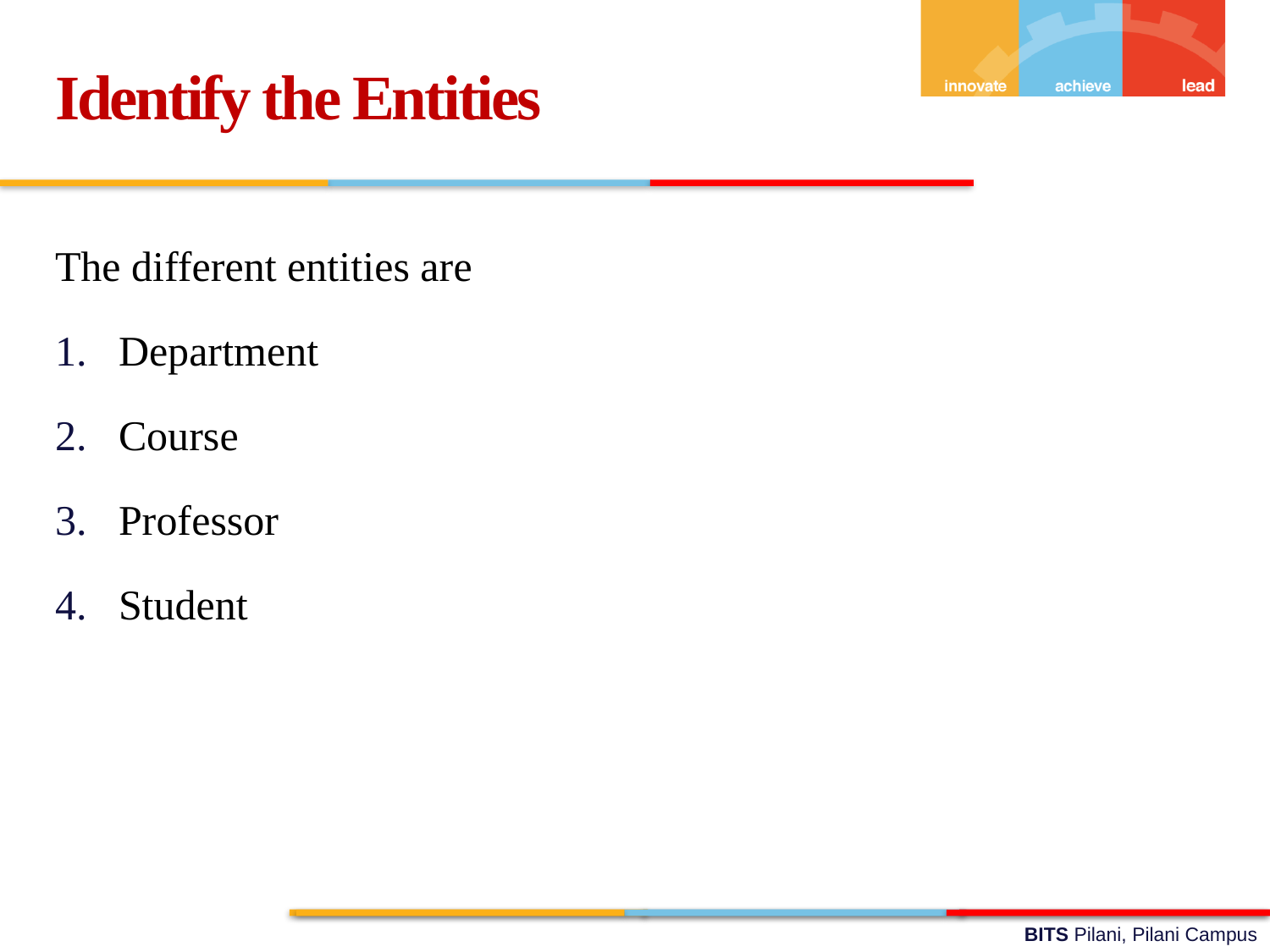

Identify the Entities
The different entities are
Department
Course
Professor
Student